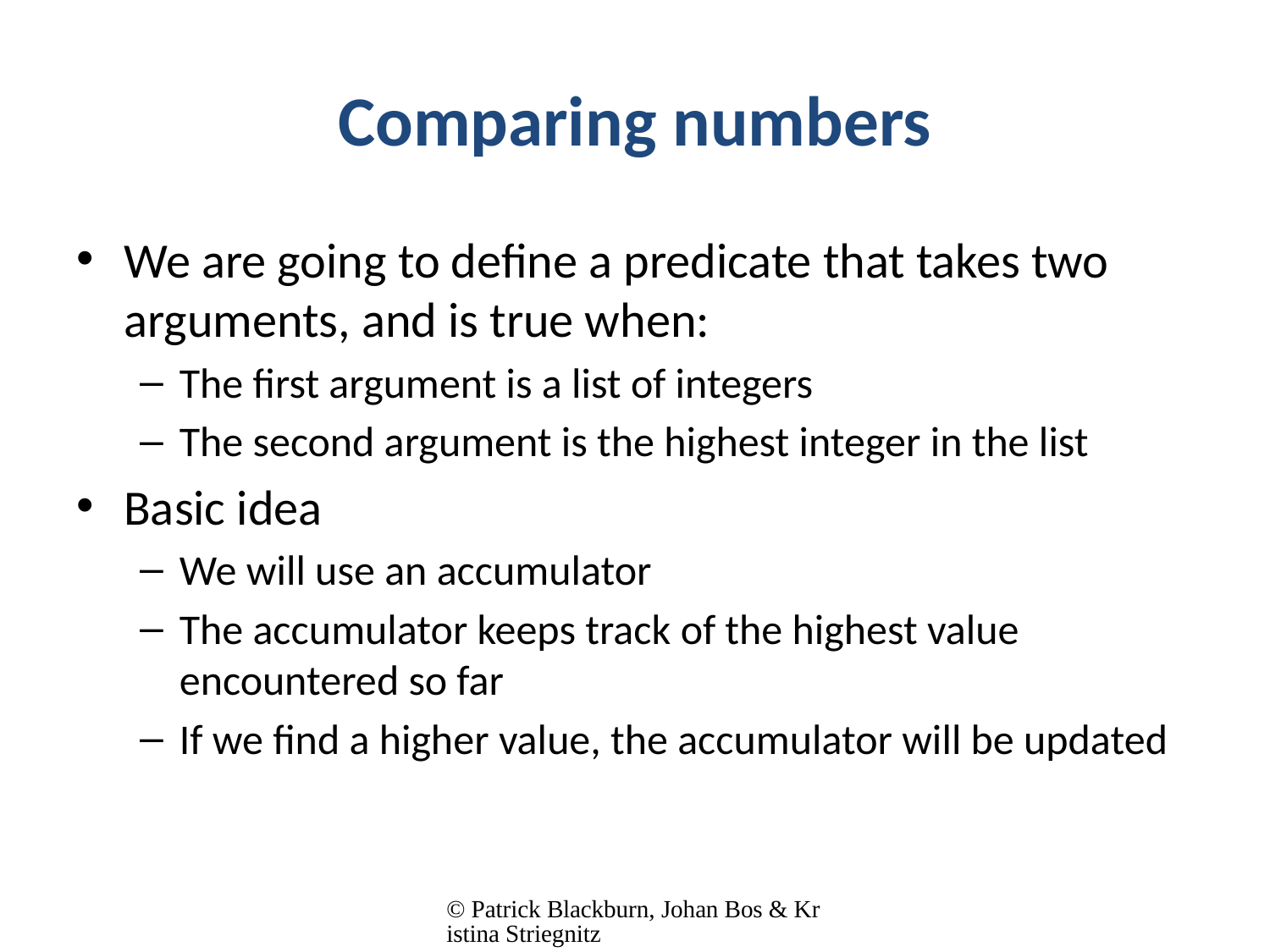

# Comparing numbers
We are going to define a predicate that takes two arguments, and is true when:
The first argument is a list of integers
The second argument is the highest integer in the list
Basic idea
We will use an accumulator
The accumulator keeps track of the highest value encountered so far
If we find a higher value, the accumulator will be updated
© Patrick Blackburn, Johan Bos & Kristina Striegnitz